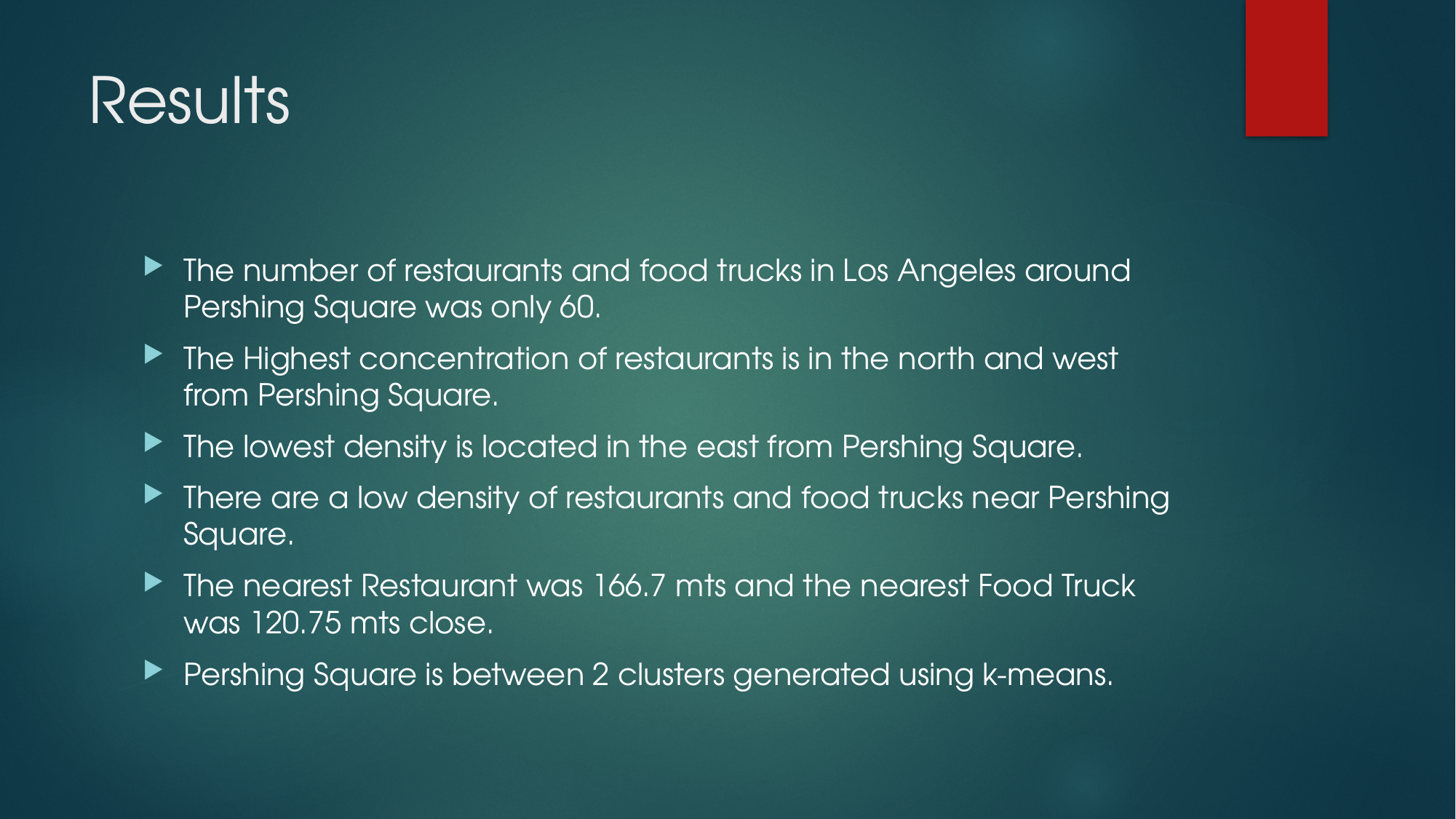

# Results
The number of restaurants and food trucks in Los Angeles around Pershing Square was only 60.
The Highest concentration of restaurants is in the north and west from Pershing Square.
The lowest density is located in the east from Pershing Square.
There are a low density of restaurants and food trucks near Pershing Square.
The nearest Restaurant was 166.7 mts and the nearest Food Truck was 120.75 mts close.
Pershing Square is between 2 clusters generated using k-means.